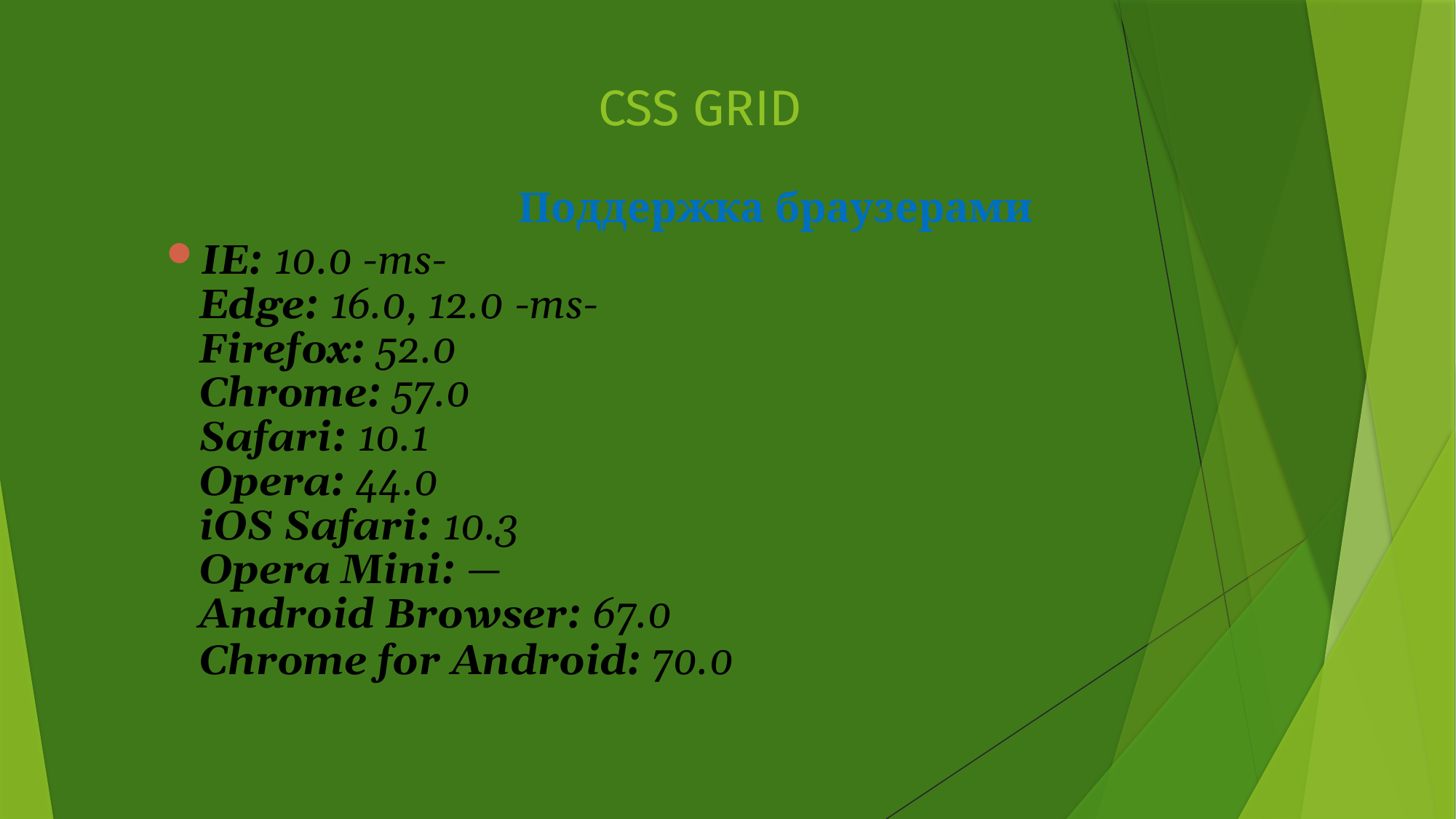

# CSS GRID
Поддержка браузерами
IE: 10.0 -ms-
Edge: 16.0, 12.0 -ms-
Firefox: 52.0
Chrome: 57.0
Safari: 10.1
Opera: 44.0
iOS Safari: 10.3
Opera Mini: —
Android Browser: 67.0
Chrome for Android: 70.0